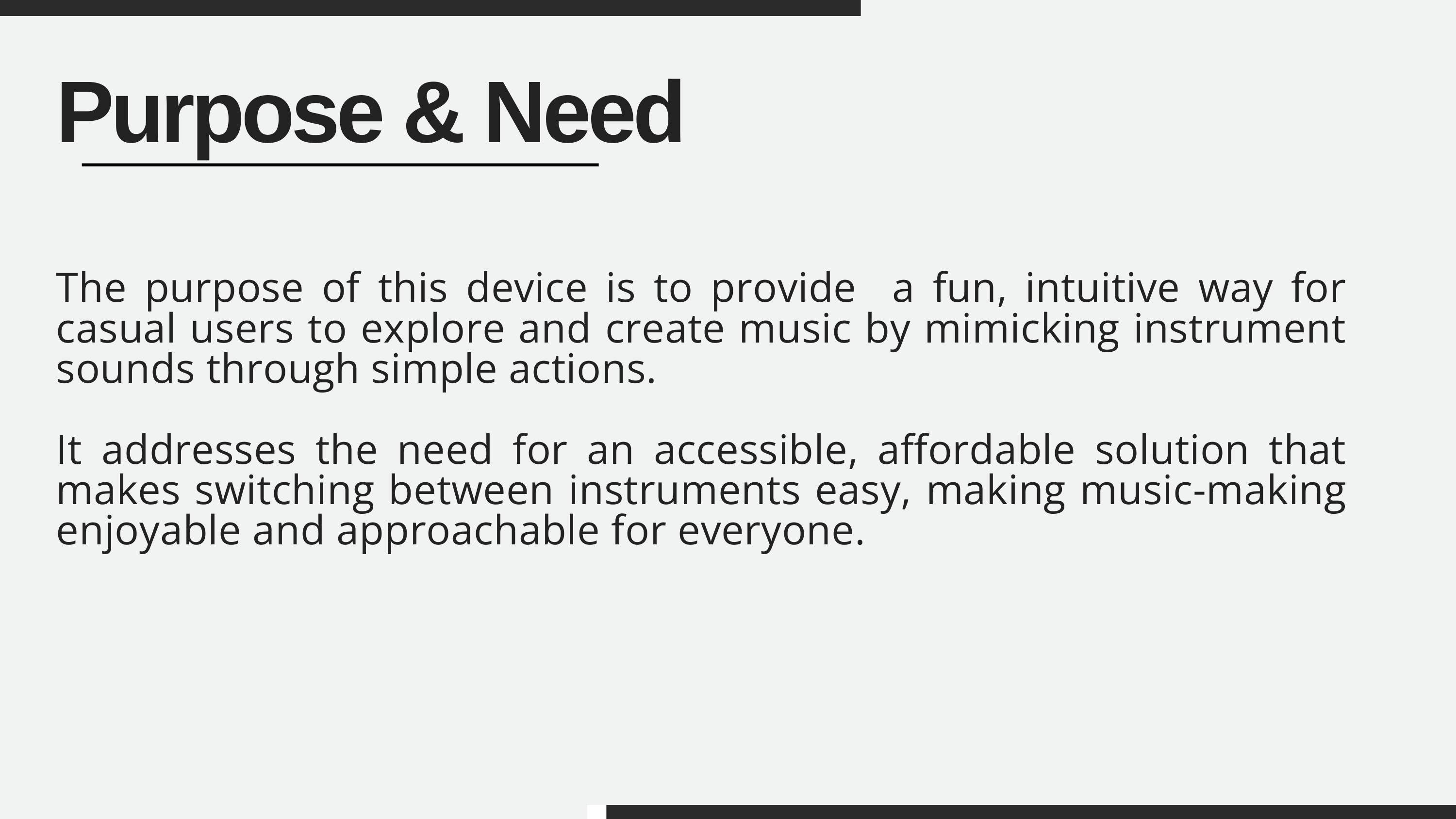

Purpose & Need

The purpose of this device is to provide  a fun, intuitive way for casual users to explore and create music by mimicking instrument sounds through simple actions.

It addresses the need for an accessible, affordable solution that makes switching between instruments easy, making music-making enjoyable and approachable for everyone.